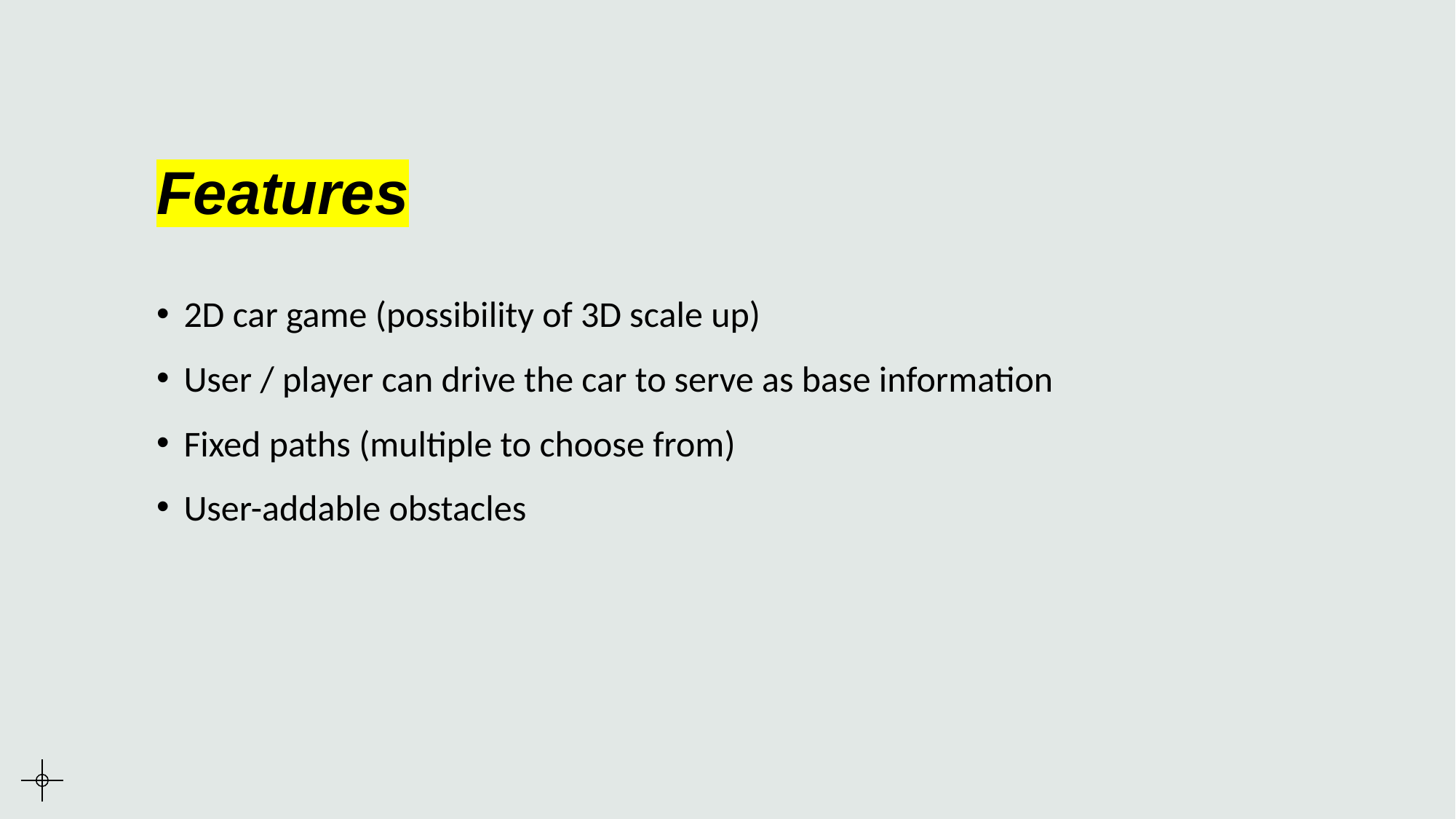

# Features
2D car game (possibility of 3D scale up)
User / player can drive the car to serve as base information
Fixed paths (multiple to choose from)
User-addable obstacles